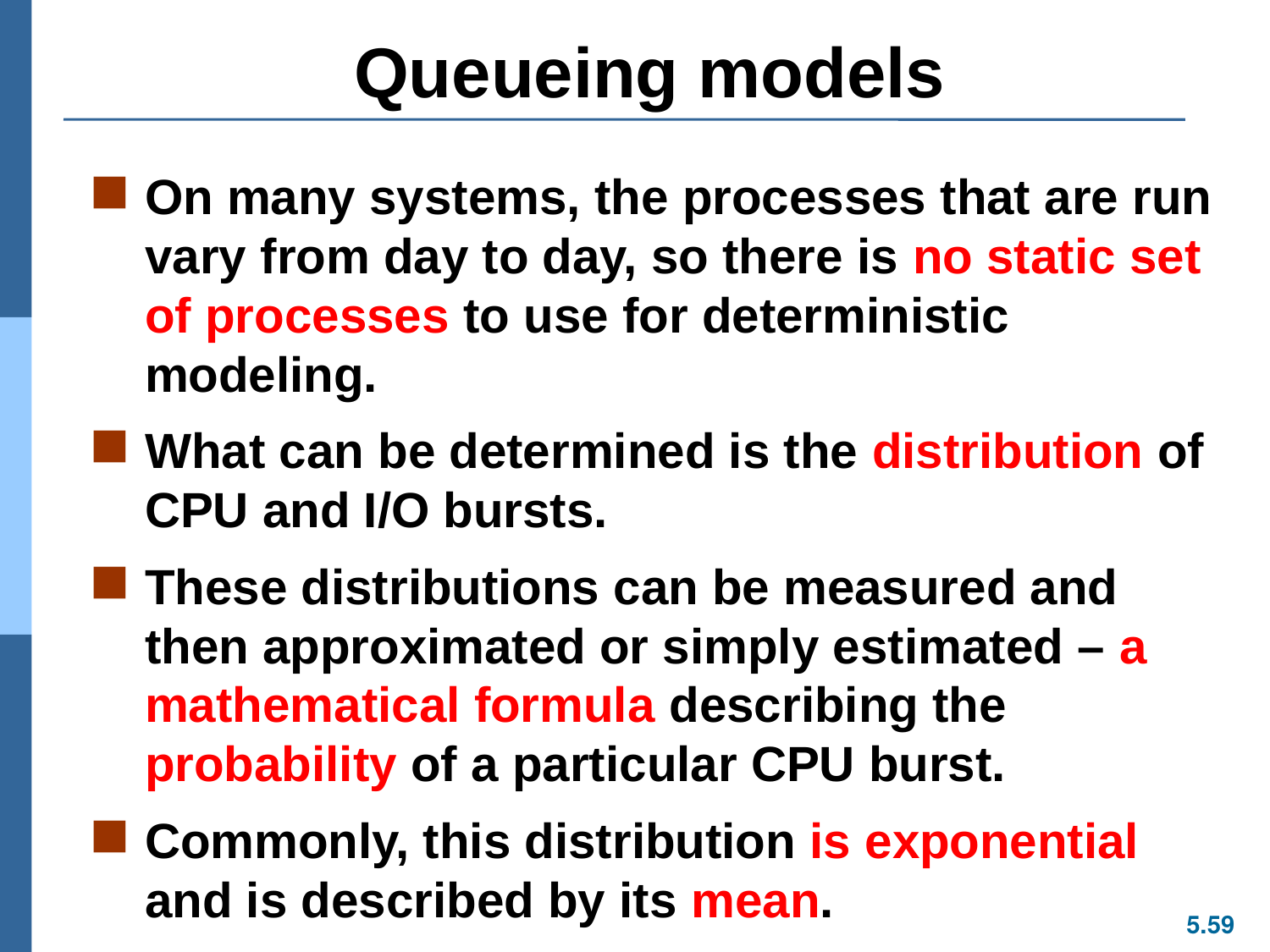

# Queueing models
On many systems, the processes that are run vary from day to day, so there is no static set of processes to use for deterministic modeling.
What can be determined is the distribution of CPU and I/O bursts.
These distributions can be measured and then approximated or simply estimated – a mathematical formula describing the probability of a particular CPU burst.
Commonly, this distribution is exponential and is described by its mean.